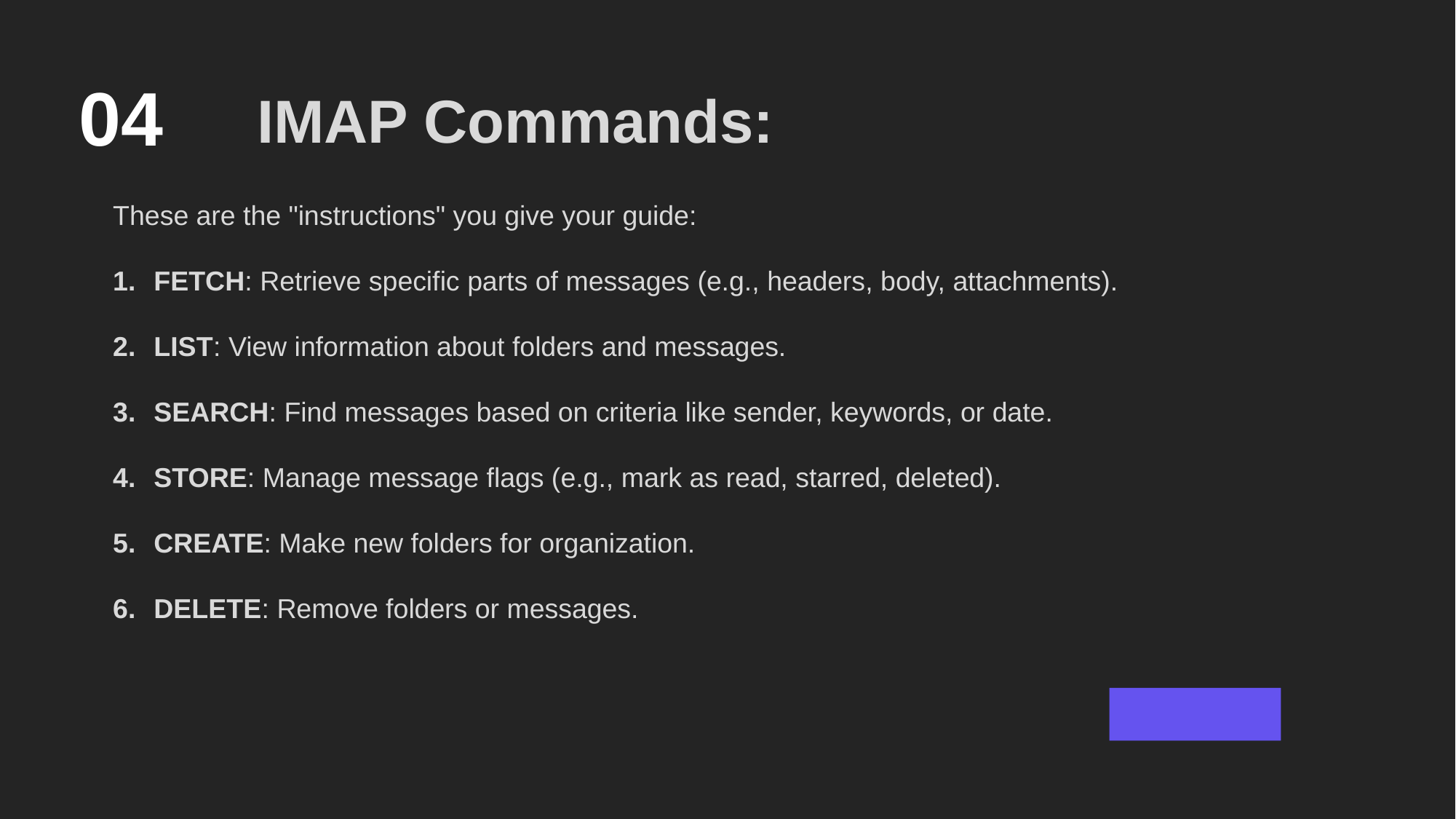

04
IMAP Commands:

These are the "instructions" you give your guide:
FETCH: Retrieve specific parts of messages (e.g., headers, body, attachments).
LIST: View information about folders and messages.
SEARCH: Find messages based on criteria like sender, keywords, or date.
STORE: Manage message flags (e.g., mark as read, starred, deleted).
CREATE: Make new folders for organization.
DELETE: Remove folders or messages.